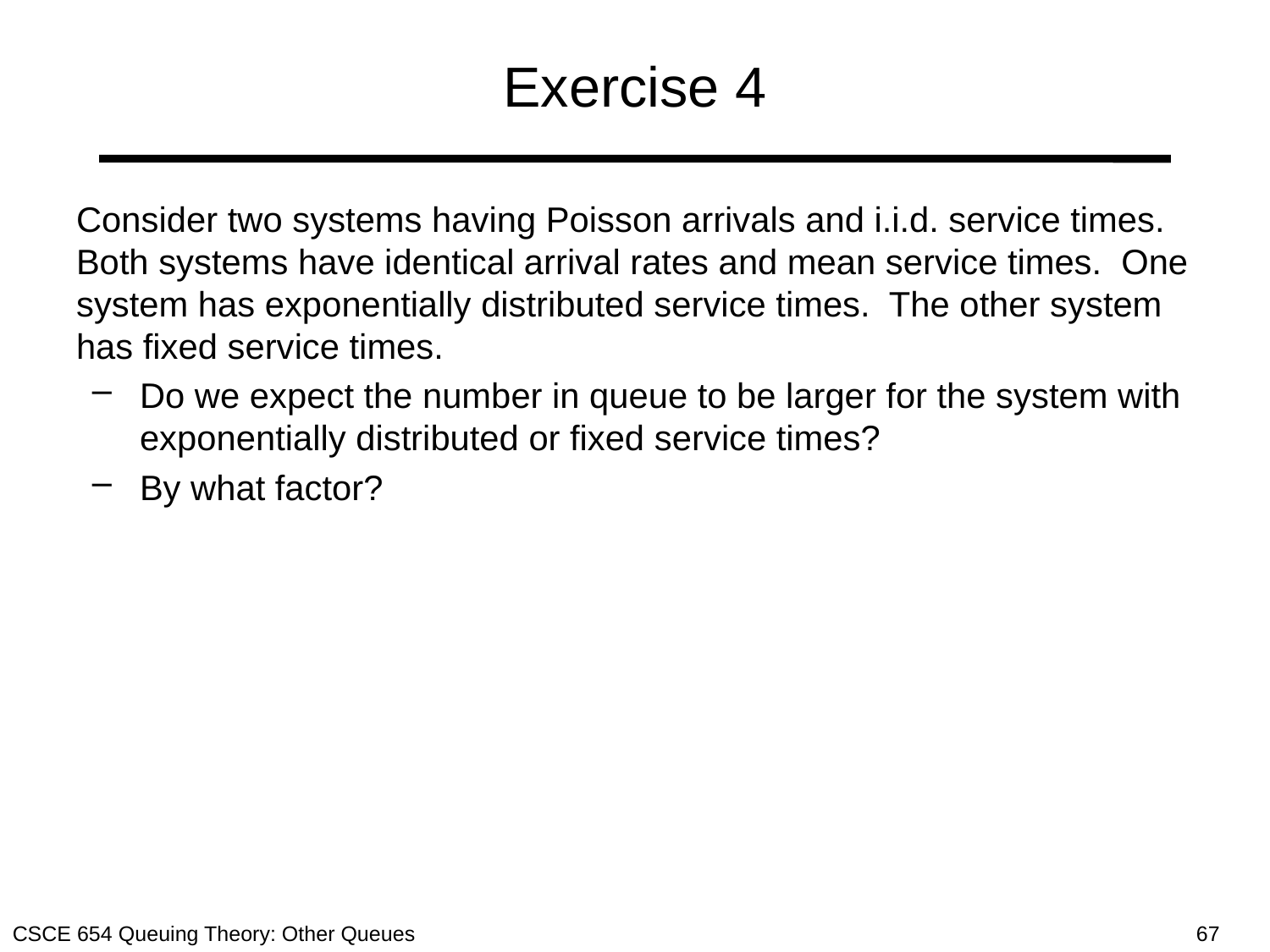

# Exercise 4
Consider two systems having Poisson arrivals and i.i.d. service times.  Both systems have identical arrival rates and mean service times.  One system has exponentially distributed service times.  The other system has fixed service times.
Do we expect the number in queue to be larger for the system with exponentially distributed or fixed service times?
By what factor?